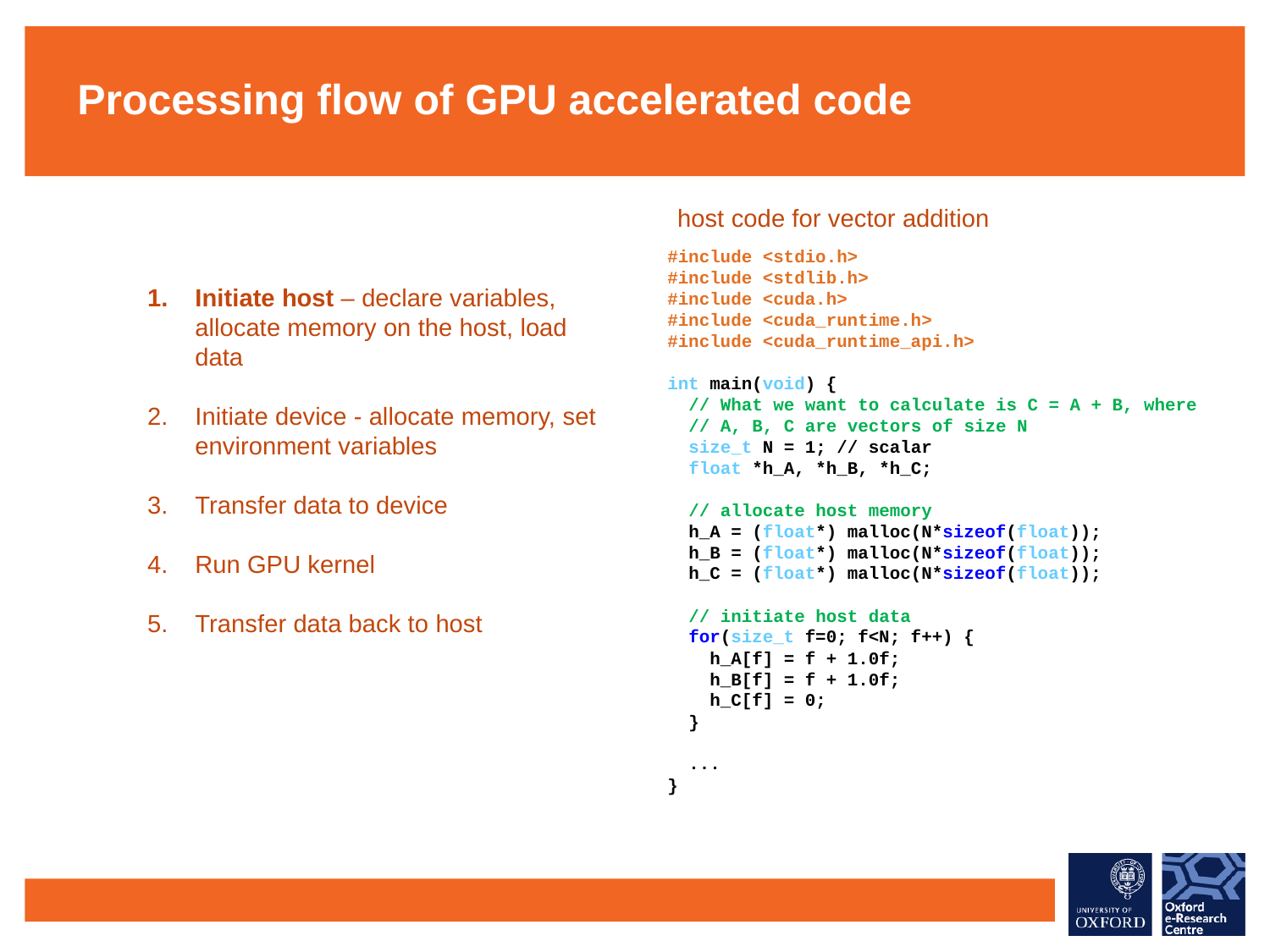

Processing flow of GPU accelerated code
host code for vector addition
#include <stdio.h>
#include <stdlib.h>
#include <cuda.h>
#include <cuda_runtime.h>
#include <cuda_runtime_api.h>

int main(void) {
  // What we want to calculate is C = A + B, where
  // A, B, C are vectors of size N
  size_t N = 1; // scalar
  float *h_A, *h_B, *h_C;

  // allocate host memory
  h_A = (float*) malloc(N*sizeof(float));
  h_B = (float*) malloc(N*sizeof(float));
  h_C = (float*) malloc(N*sizeof(float));

  // initiate host data
  for(size_t f=0; f<N; f++) {
    h_A[f] = f + 1.0f;
    h_B[f] = f + 1.0f;
    h_C[f] = 0;
  }

  ...
}
Initiate host – declare variables, allocate memory on the host, load data

Initiate device - allocate memory, set environment variables

Transfer data to device

Run GPU kernel

Transfer data back to host